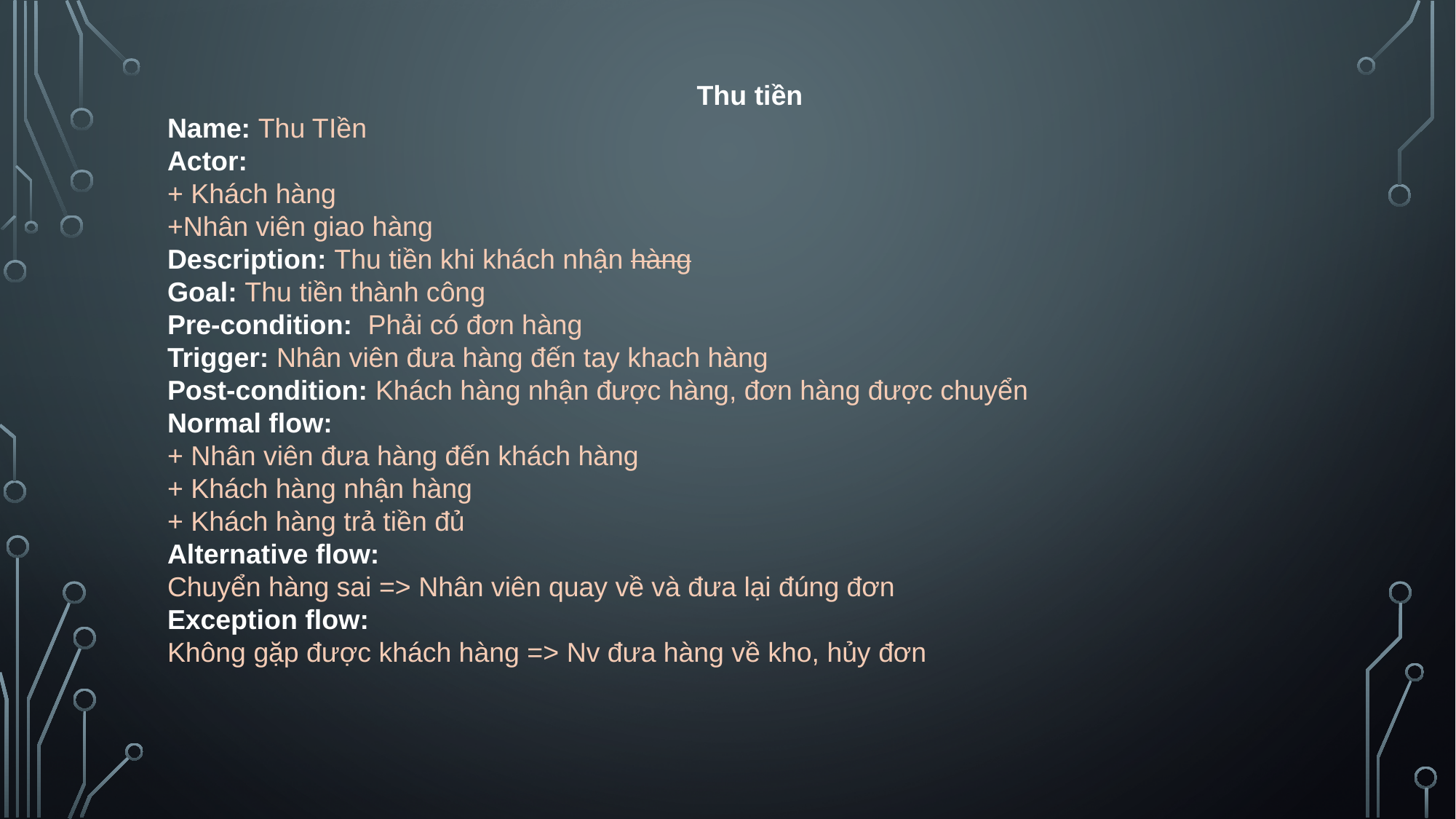

Thu tiền
Name: Thu TIền
Actor:
+ Khách hàng
+Nhân viên giao hàng
Description: Thu tiền khi khách nhận hàng
Goal: Thu tiền thành công
Pre-condition:  Phải có đơn hàng
Trigger: Nhân viên đưa hàng đến tay khach hàng
Post-condition: Khách hàng nhận được hàng, đơn hàng được chuyển
Normal flow:
+ Nhân viên đưa hàng đến khách hàng
+ Khách hàng nhận hàng
+ Khách hàng trả tiền đủ
Alternative flow:
Chuyển hàng sai => Nhân viên quay về và đưa lại đúng đơn
Exception flow:
Không gặp được khách hàng => Nv đưa hàng về kho, hủy đơn